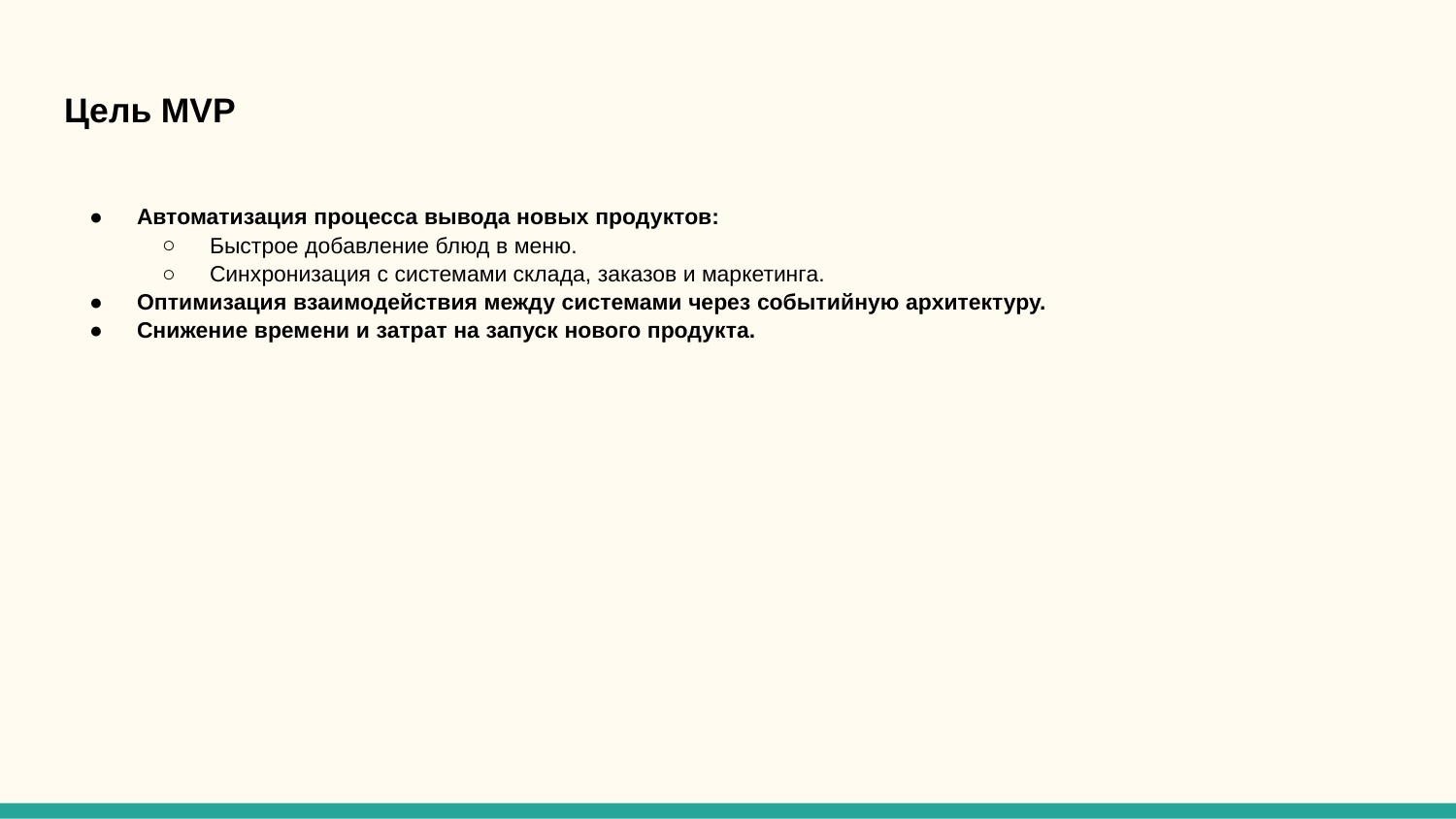

# Цель MVP

Автоматизация процесса вывода новых продуктов:
Быстрое добавление блюд в меню.
Синхронизация с системами склада, заказов и маркетинга.
Оптимизация взаимодействия между системами через событийную архитектуру.
Снижение времени и затрат на запуск нового продукта.